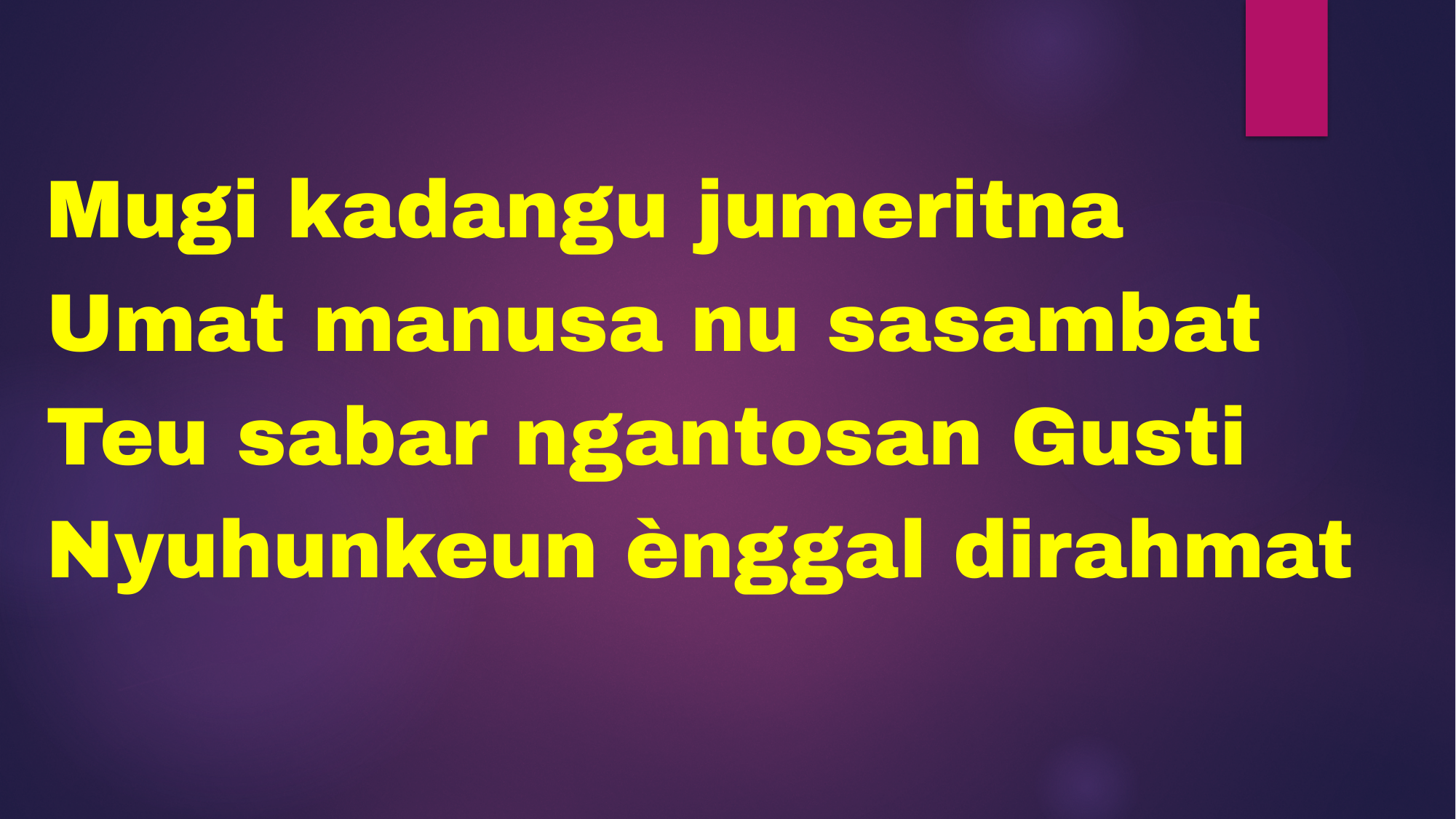

Mugi kadangu jumeritna
Umat manusa nu sasambat
Teu sabar ngantosan Gusti
Nyuhunkeun ènggal dirahmat